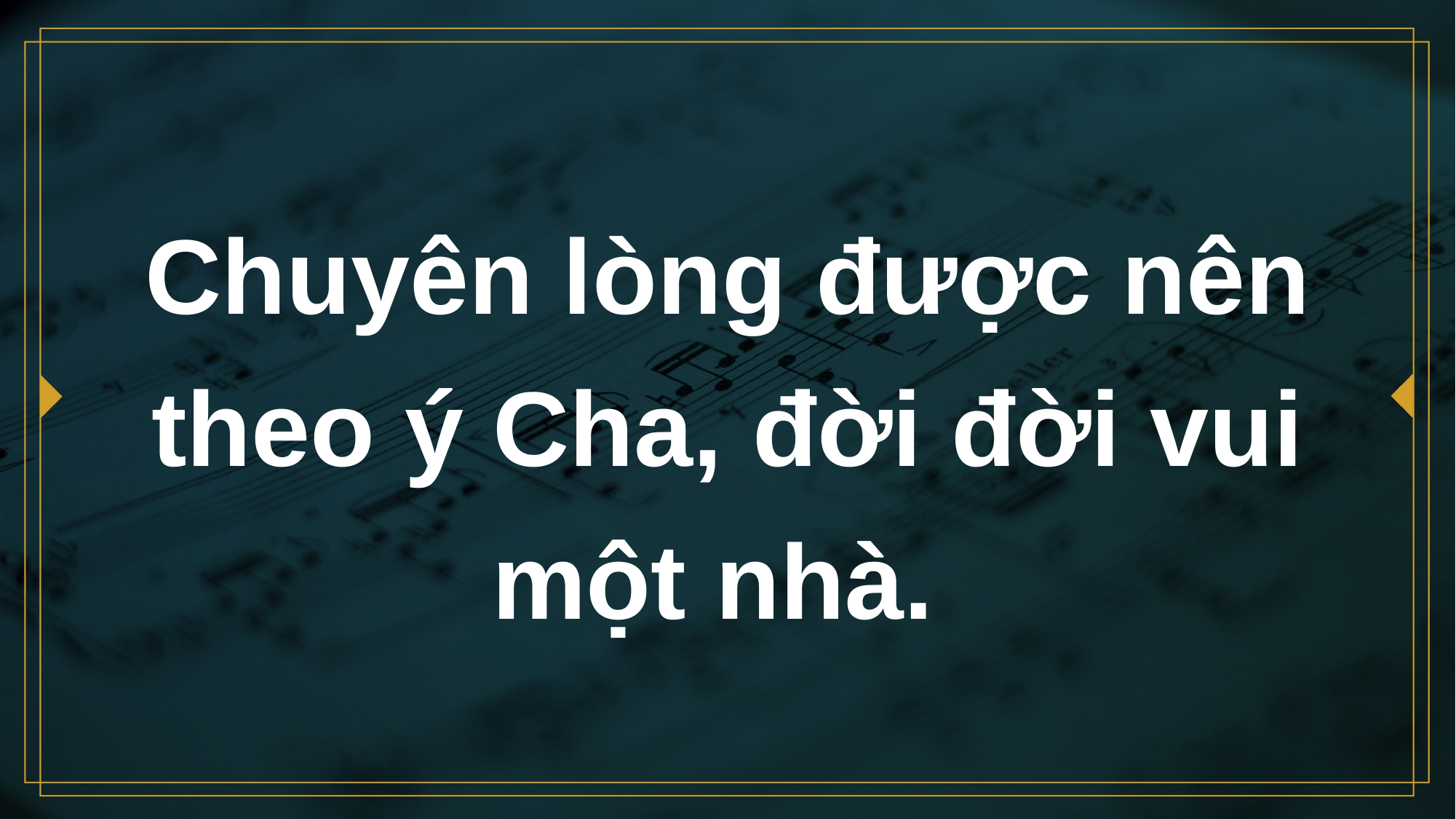

# Chuyên lòng được nên theo ý Cha, đời đời vui một nhà.